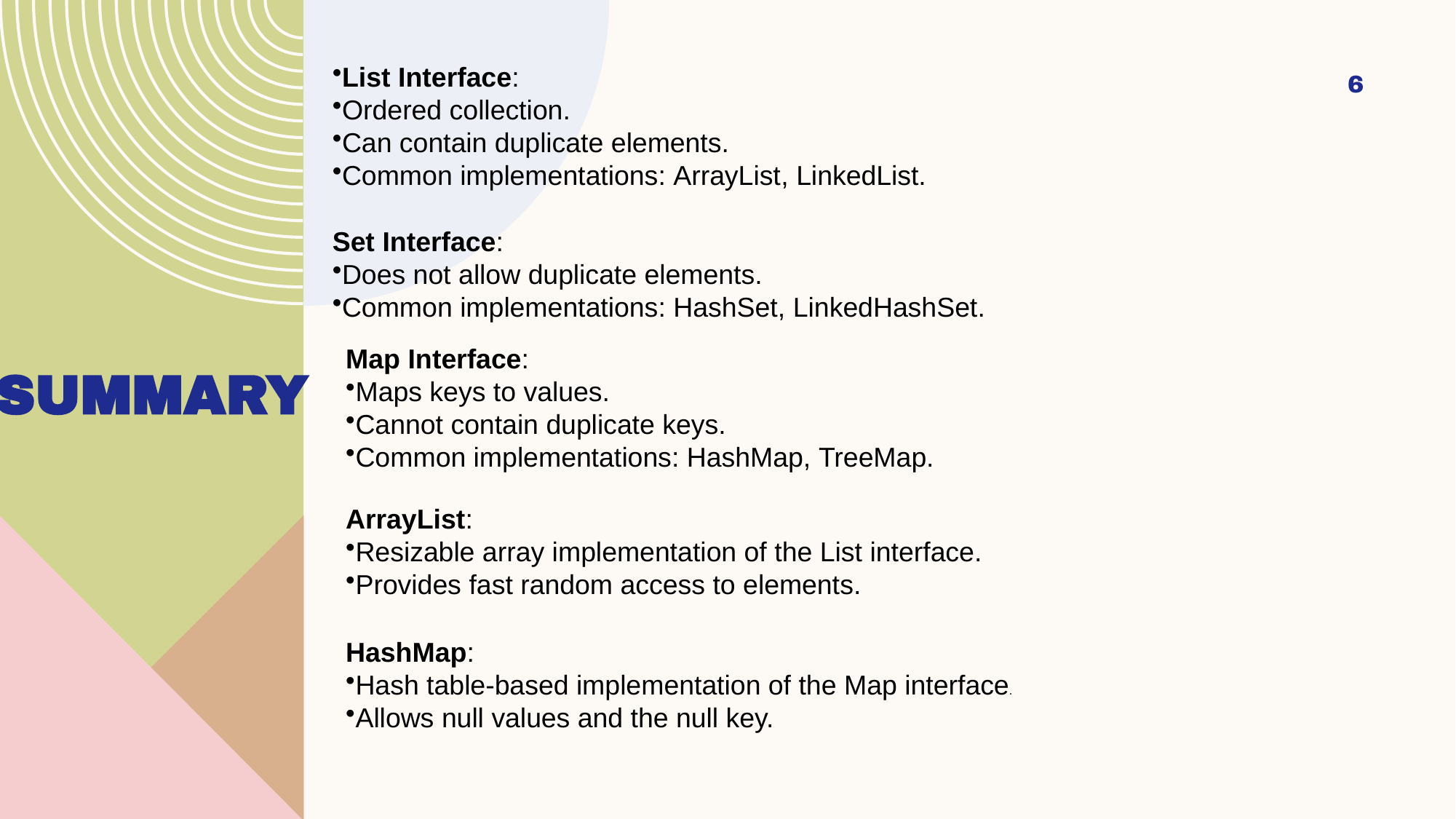

List Interface:
Ordered collection.
Can contain duplicate elements.
Common implementations: ArrayList, LinkedList.

6
Set Interface:
Does not allow duplicate elements.
Common implementations: HashSet, LinkedHashSet.

Map Interface:
Maps keys to values.
Cannot contain duplicate keys.
Common implementations: HashMap, TreeMap.

# Summary
ArrayList:
Resizable array implementation of the List interface.
Provides fast random access to elements.

HashMap:
Hash table-based implementation of the Map interface.
Allows null values and the null key.